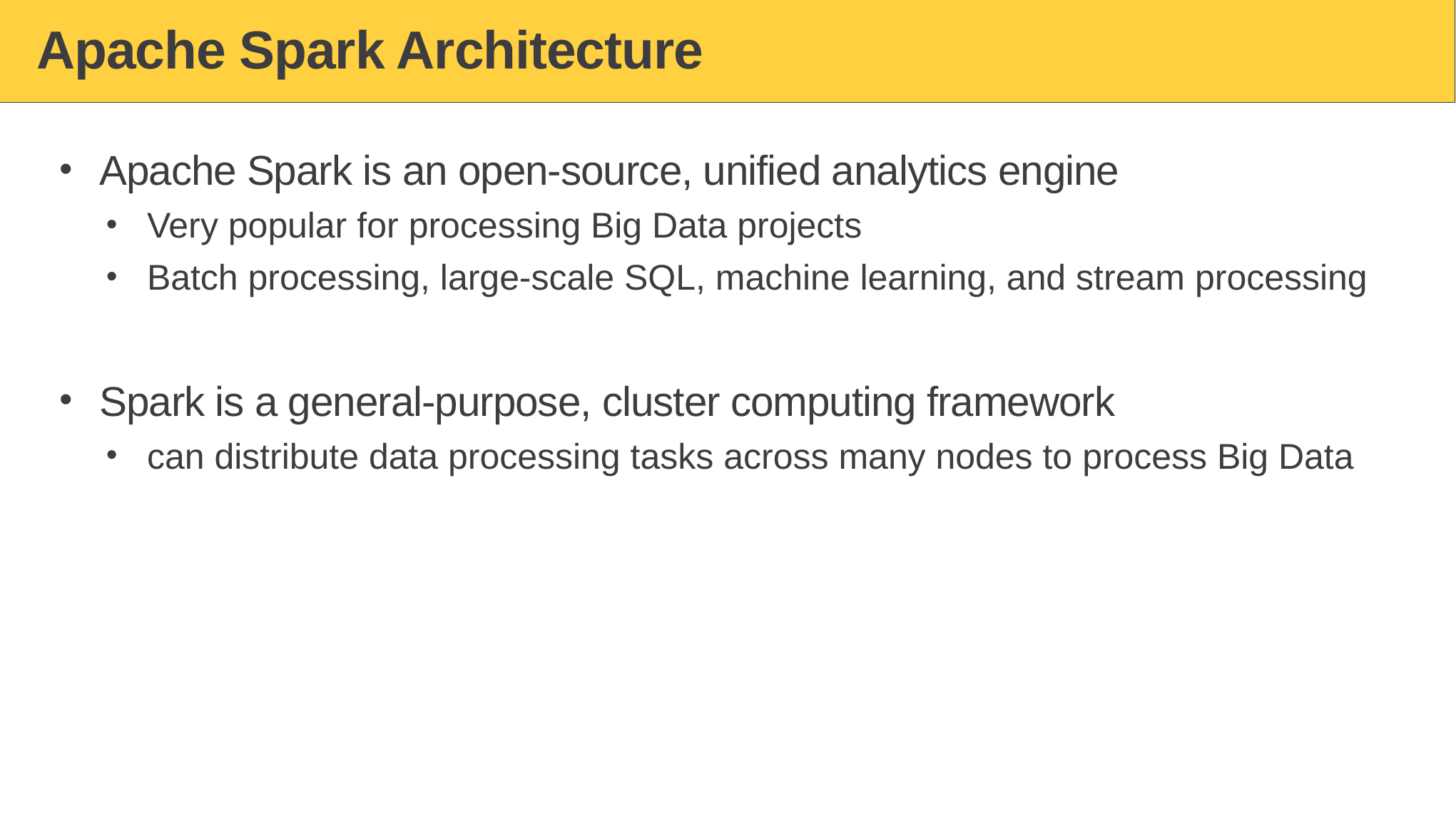

# Apache Spark Architecture
Apache Spark is an open-source, unified analytics engine
Very popular for processing Big Data projects
Batch processing, large-scale SQL, machine learning, and stream processing

Spark is a general-purpose, cluster computing framework
can distribute data processing tasks across many nodes to process Big Data